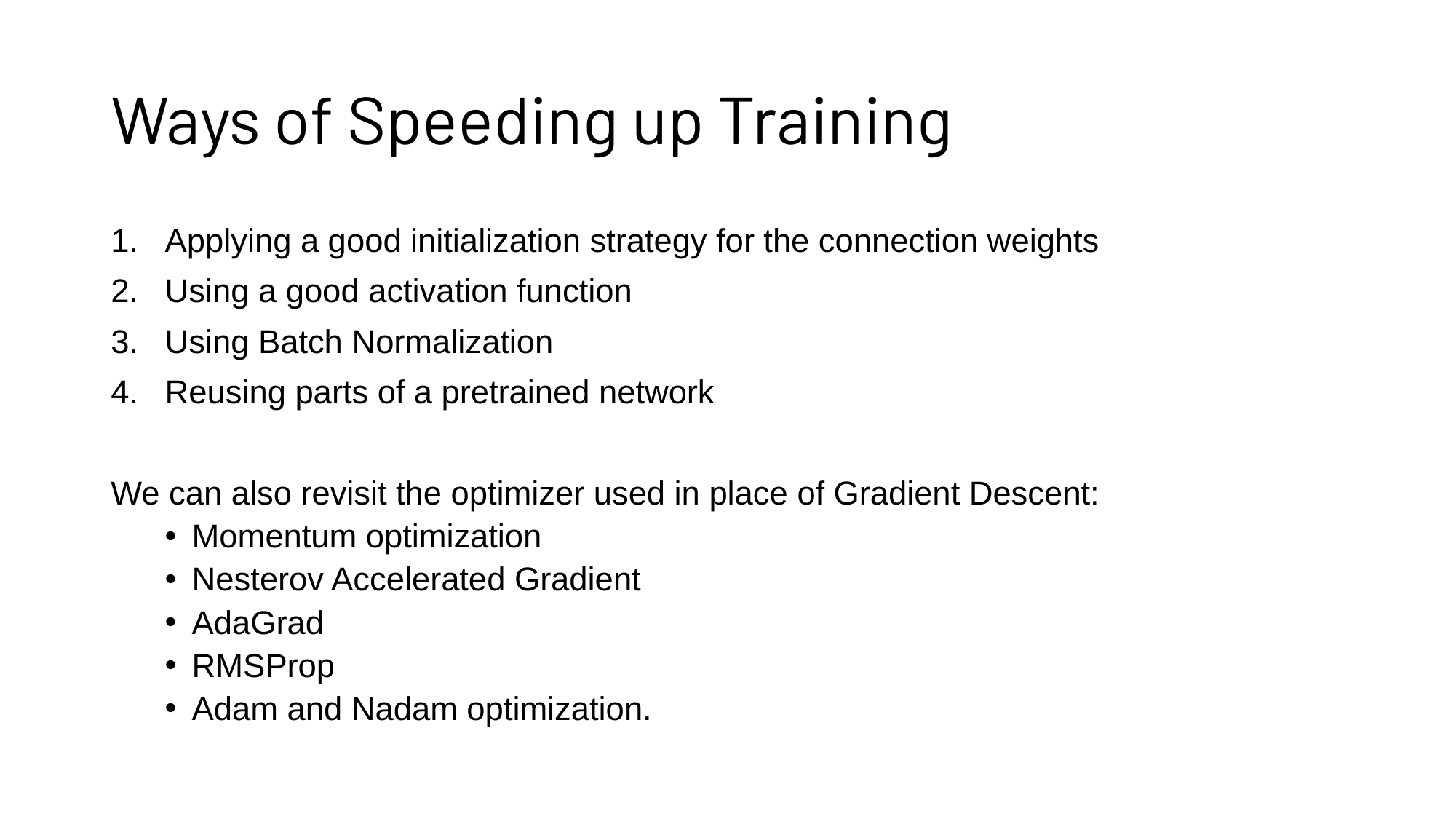

# Ways of Speeding up Training
Applying a good initialization strategy for the connection weights
Using a good activation function
Using Batch Normalization
Reusing parts of a pretrained network

We can also revisit the optimizer used in place of Gradient Descent:
Momentum optimization
Nesterov Accelerated Gradient
AdaGrad
RMSProp
Adam and Nadam optimization.